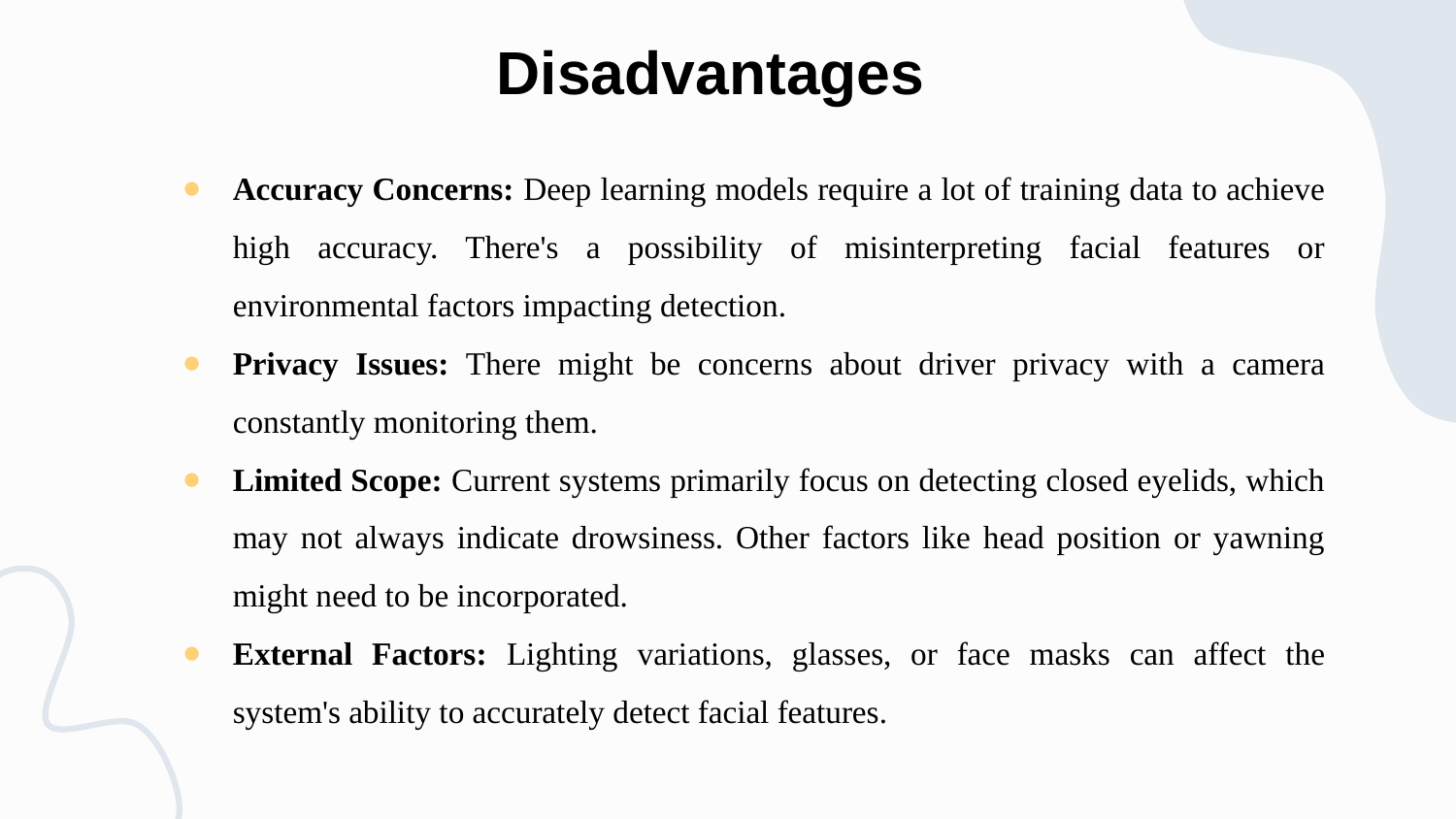

# Disadvantages
Accuracy Concerns: Deep learning models require a lot of training data to achieve high accuracy. There's a possibility of misinterpreting facial features or environmental factors impacting detection.
Privacy Issues: There might be concerns about driver privacy with a camera constantly monitoring them.
Limited Scope: Current systems primarily focus on detecting closed eyelids, which may not always indicate drowsiness. Other factors like head position or yawning might need to be incorporated.
External Factors: Lighting variations, glasses, or face masks can affect the system's ability to accurately detect facial features.